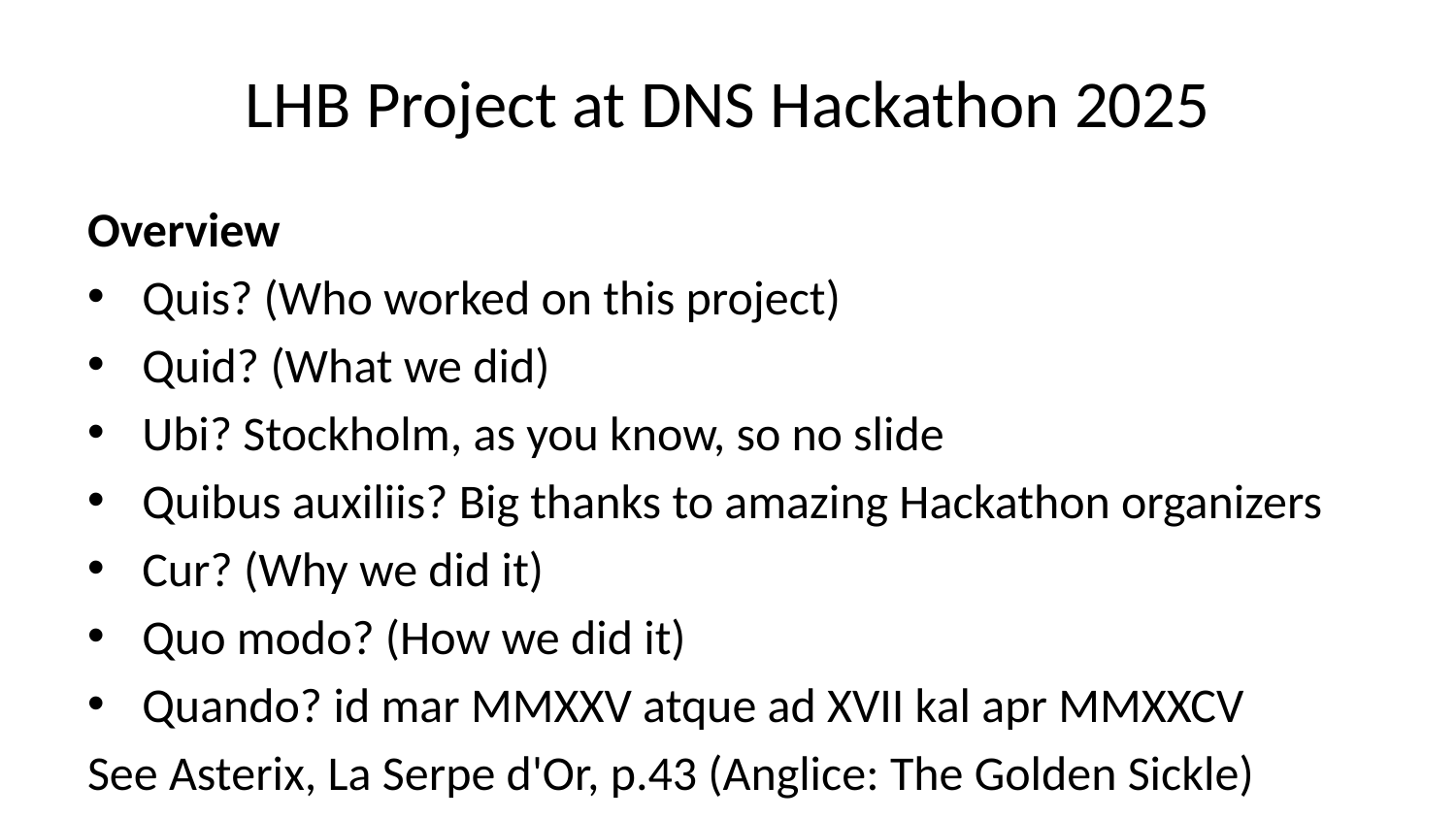

# LHB Project at DNS Hackathon 2025
Overview
Quis? (Who worked on this project)
Quid? (What we did)
Ubi? Stockholm, as you know, so no slide
Quibus auxiliis? Big thanks to amazing Hackathon organizers
Cur? (Why we did it)
Quo modo? (How we did it)
Quando? id mar MMXXV atque ad XVII kal apr MMXXCV
See Asterix, La Serpe d'Or, p.43 (Anglice: The Golden Sickle)